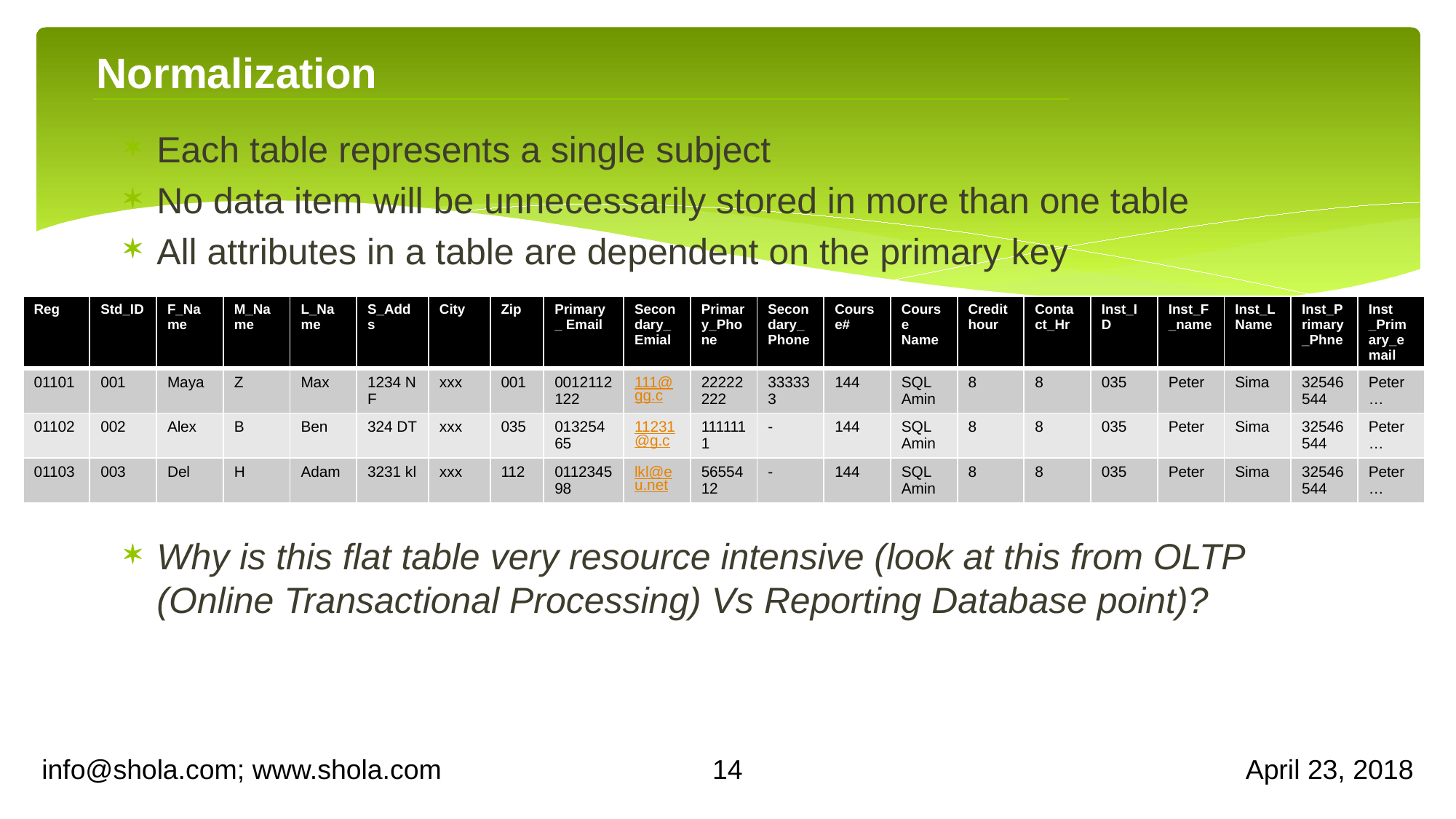

# Normalization
Each table represents a single subject
No data item will be unnecessarily stored in more than one table
All attributes in a table are dependent on the primary key

Why is this flat table very resource intensive (look at this from OLTP (Online Transactional Processing) Vs Reporting Database point)?
| Reg | Std\_ID | F\_Name | M\_Name | L\_Name | S\_Adds | City | Zip | Primary\_ Email | Secondary\_Emial | Primary\_Phone | Secondary\_ Phone | Course# | Course Name | Credit hour | Contact\_Hr | Inst\_ID | Inst\_F\_name | Inst\_LName | Inst\_Primary\_Phne | Inst \_Primary\_email |
| --- | --- | --- | --- | --- | --- | --- | --- | --- | --- | --- | --- | --- | --- | --- | --- | --- | --- | --- | --- | --- |
| 01101 | 001 | Maya | Z | Max | 1234 N F | xxx | 001 | 0012112122 | 111@gg.c | 22222222 | 333333 | 144 | SQL Amin | 8 | 8 | 035 | Peter | Sima | 32546544 | Peter… |
| 01102 | 002 | Alex | B | Ben | 324 DT | xxx | 035 | 01325465 | 11231@g.c | 1111111 | - | 144 | SQL Amin | 8 | 8 | 035 | Peter | Sima | 32546544 | Peter… |
| 01103 | 003 | Del | H | Adam | 3231 kl | xxx | 112 | 011234598 | lkl@eu.net | 5655412 | - | 144 | SQL Amin | 8 | 8 | 035 | Peter | Sima | 32546544 | Peter… |
14
info@shola.com; www.shola.com
April 23, 2018